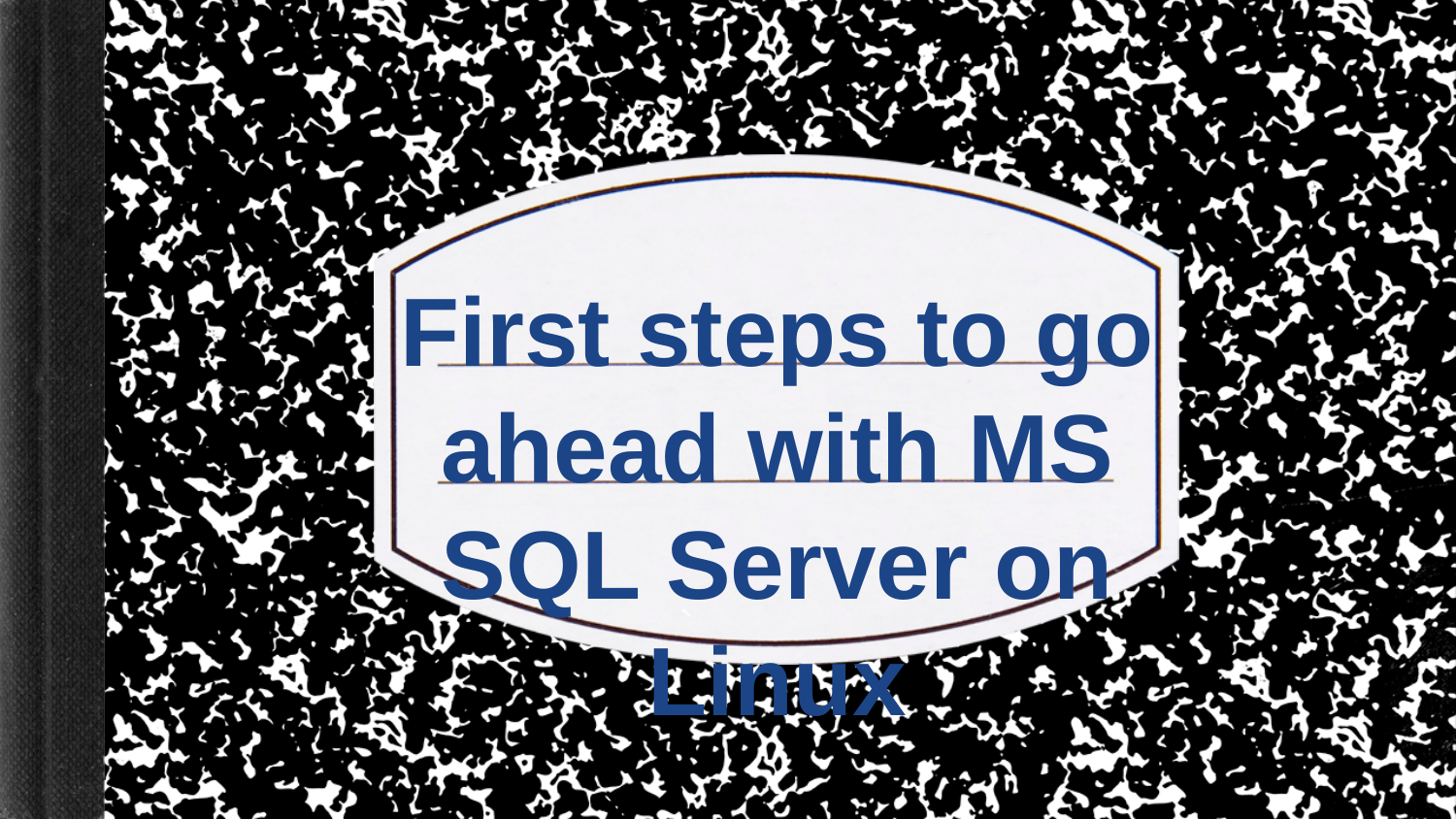

# First steps to go ahead with MS SQL Server on Linux